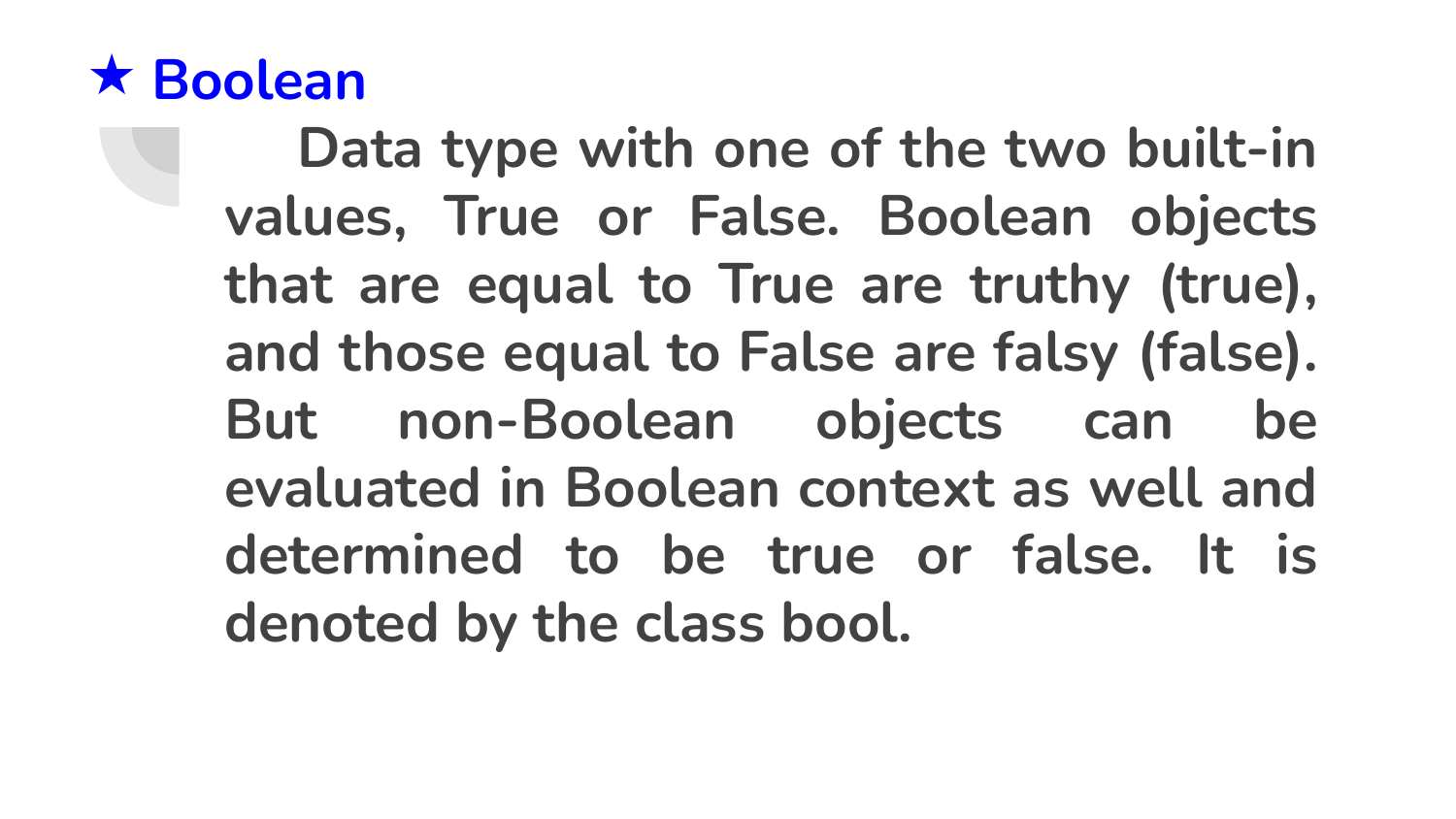

# Boolean
Data type with one of the two built-in values, True or False. Boolean objects that are equal to True are truthy (true), and those equal to False are falsy (false). But non-Boolean objects can be evaluated in Boolean context as well and determined to be true or false. It is denoted by the class bool.